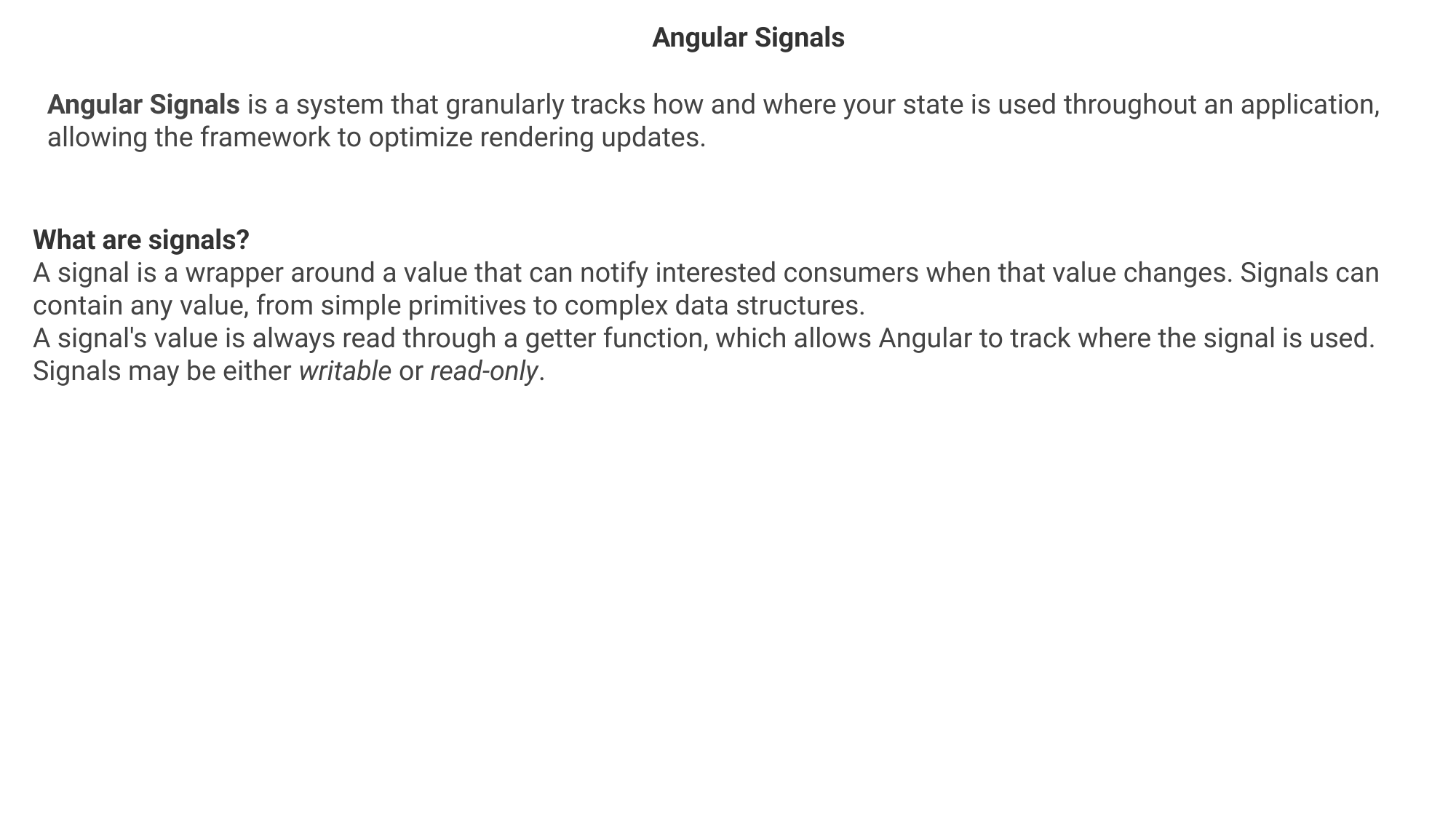

Angular Signals
Angular Signals is a system that granularly tracks how and where your state is used throughout an application, allowing the framework to optimize rendering updates.
What are signals?
A signal is a wrapper around a value that can notify interested consumers when that value changes. Signals can contain any value, from simple primitives to complex data structures.
A signal's value is always read through a getter function, which allows Angular to track where the signal is used.
Signals may be either writable or read-only.